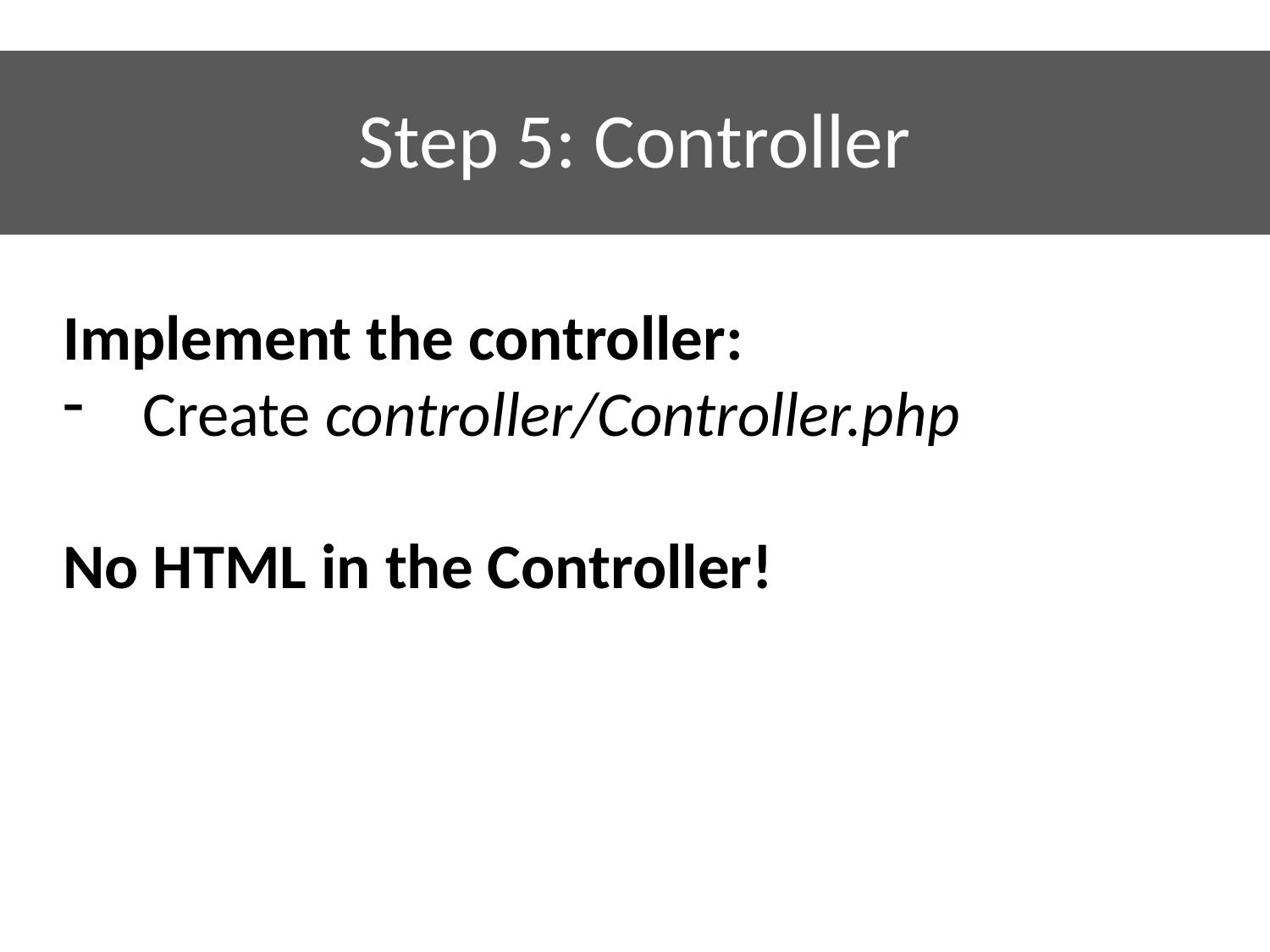

# Step 5: Controller
Implement the controller:
Create controller/Controller.php

No HTML in the Controller!